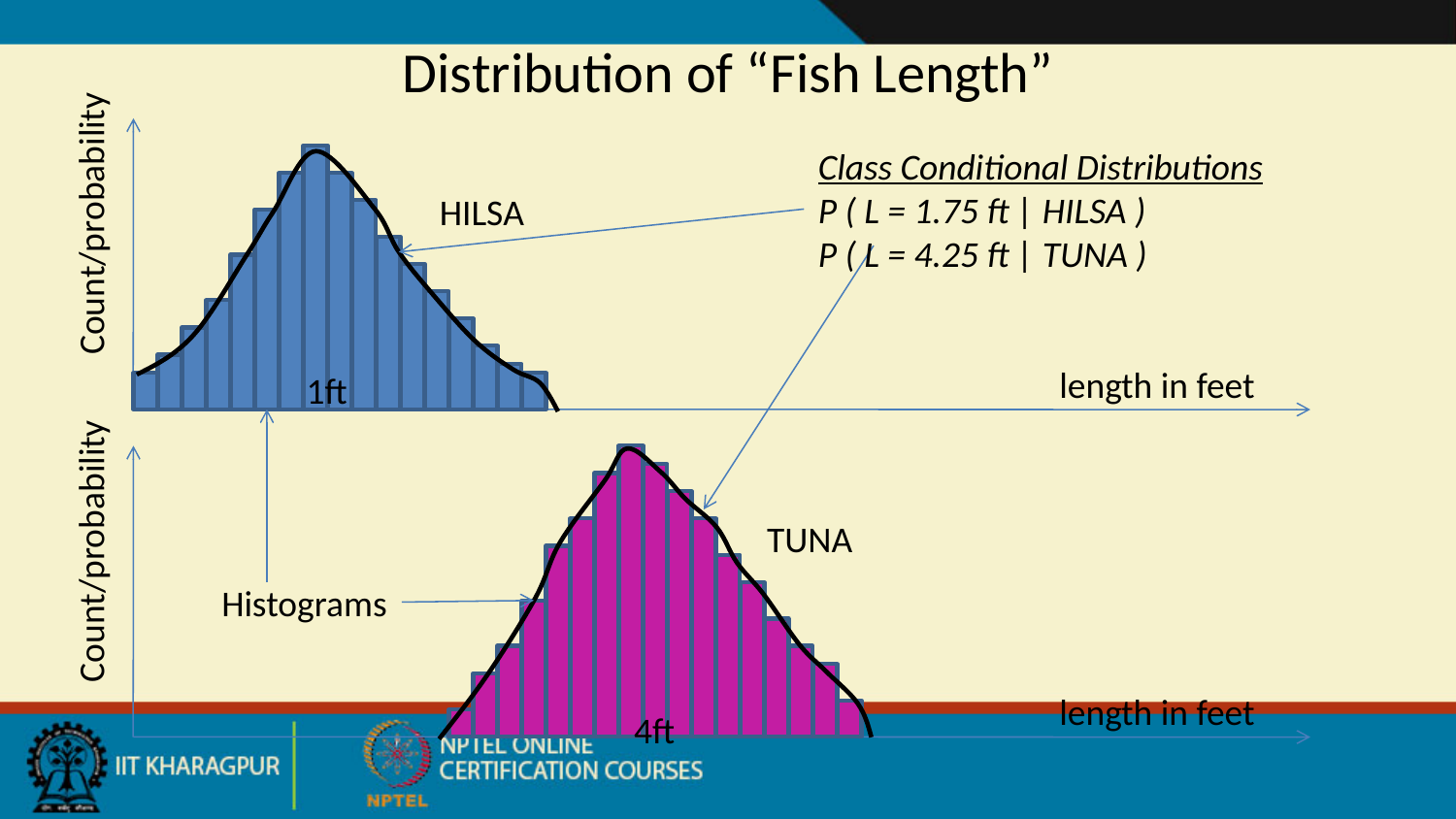

# Distribution of “Fish Length”

Count/probability

length in feet

Class Conditional Distributions
P ( L = 1.75 ft | HILSA )
P ( L = 4.25 ft | TUNA )

HILSA
1ft

TUNA

Count/probability

Histograms

length in feet
4ft